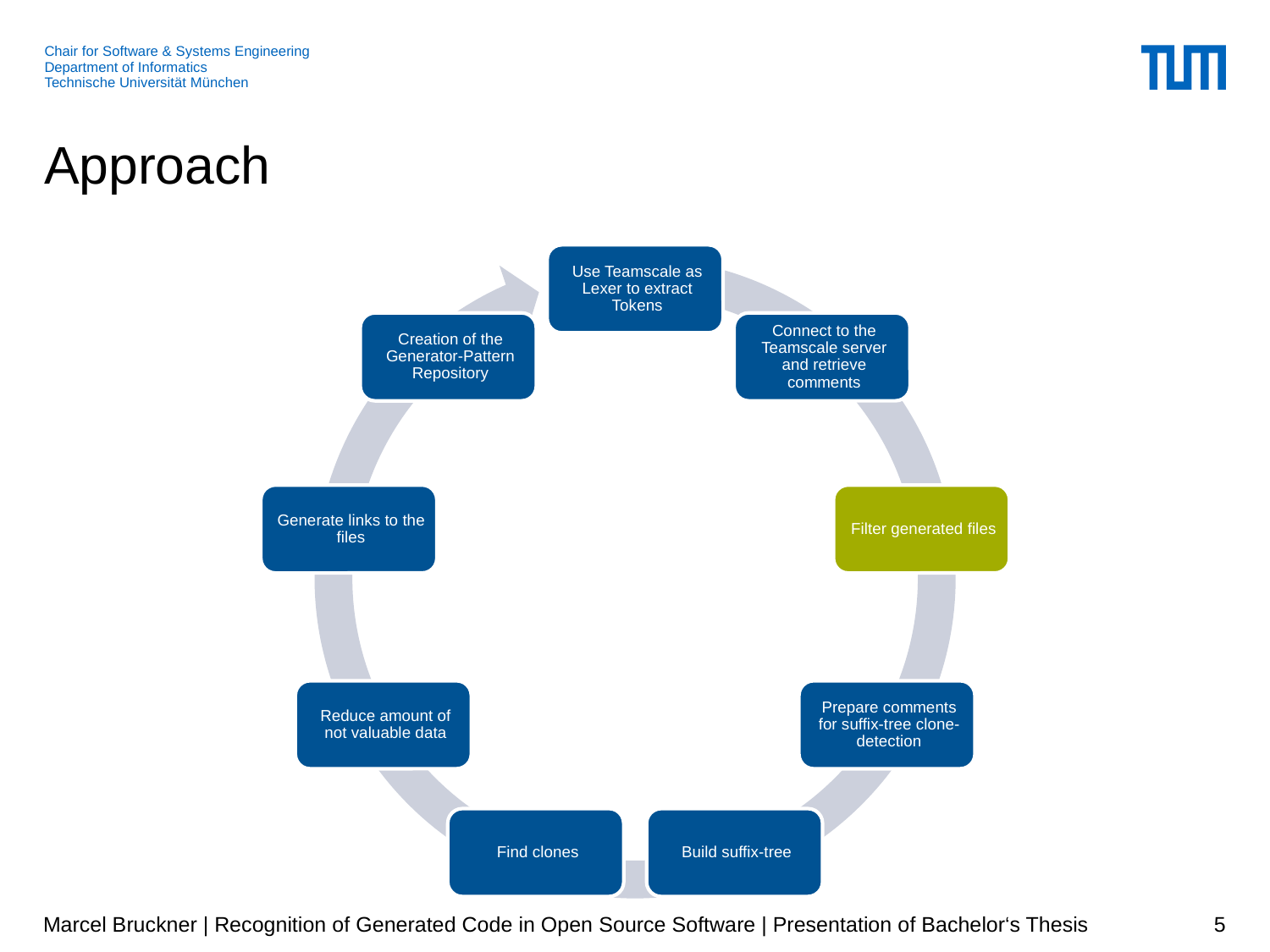

# Approach
Use Teamscale as Lexer to extract Tokens
Connect to the Teamscale server and retrieve comments
Filter generated files
Prepare comments for suffix-tree clone-detection
Build suffix-tree
Find clones
Reduce amount of not valuable data
Generate links to the files
Creation of the Generator-Pattern Repository
Marcel Bruckner | Recognition of Generated Code in Open Source Software | Presentation of Bachelor‘s Thesis
5